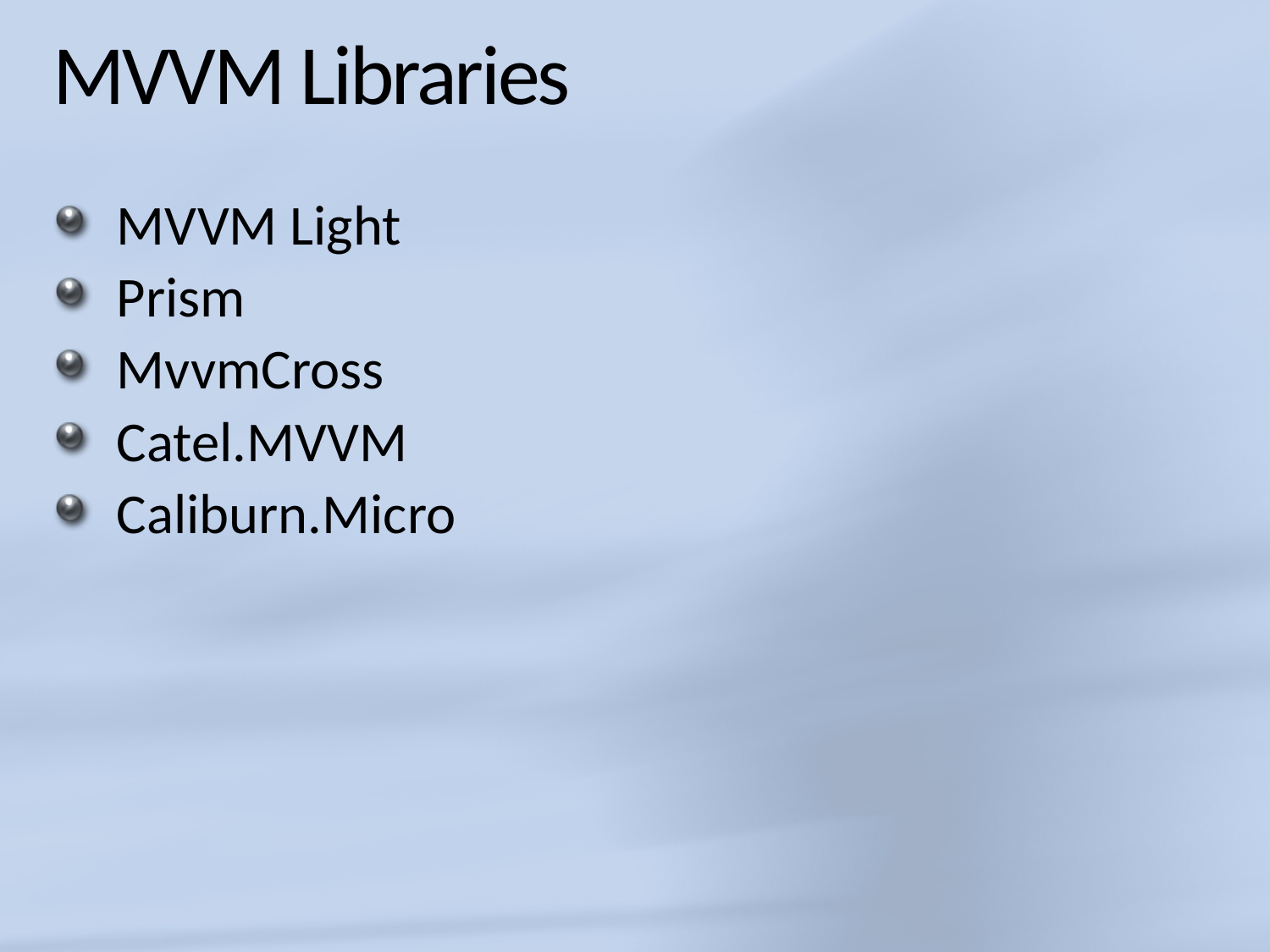

# MVVM Libraries
MVVM Light
Prism
MvvmCross
Catel.MVVM
Caliburn.Micro